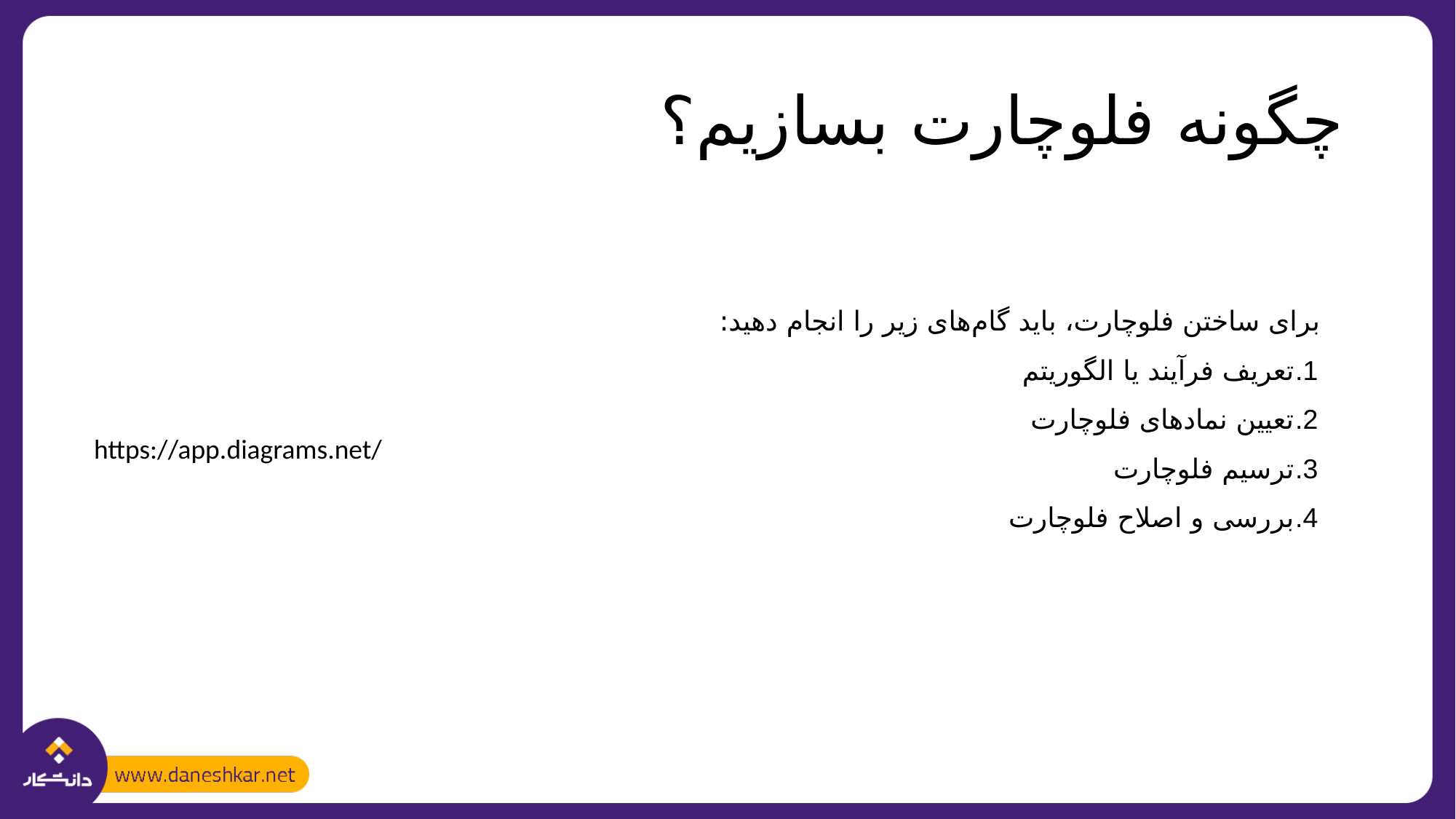

# چگونه فلوچارت بسازیم؟
برای ساختن فلوچارت، باید گام‌های زیر را انجام دهید:
تعریف فرآیند یا الگوریتم
تعیین نمادهای فلوچارت
ترسیم فلوچارت
بررسی و اصلاح فلوچارت
https://app.diagrams.net/